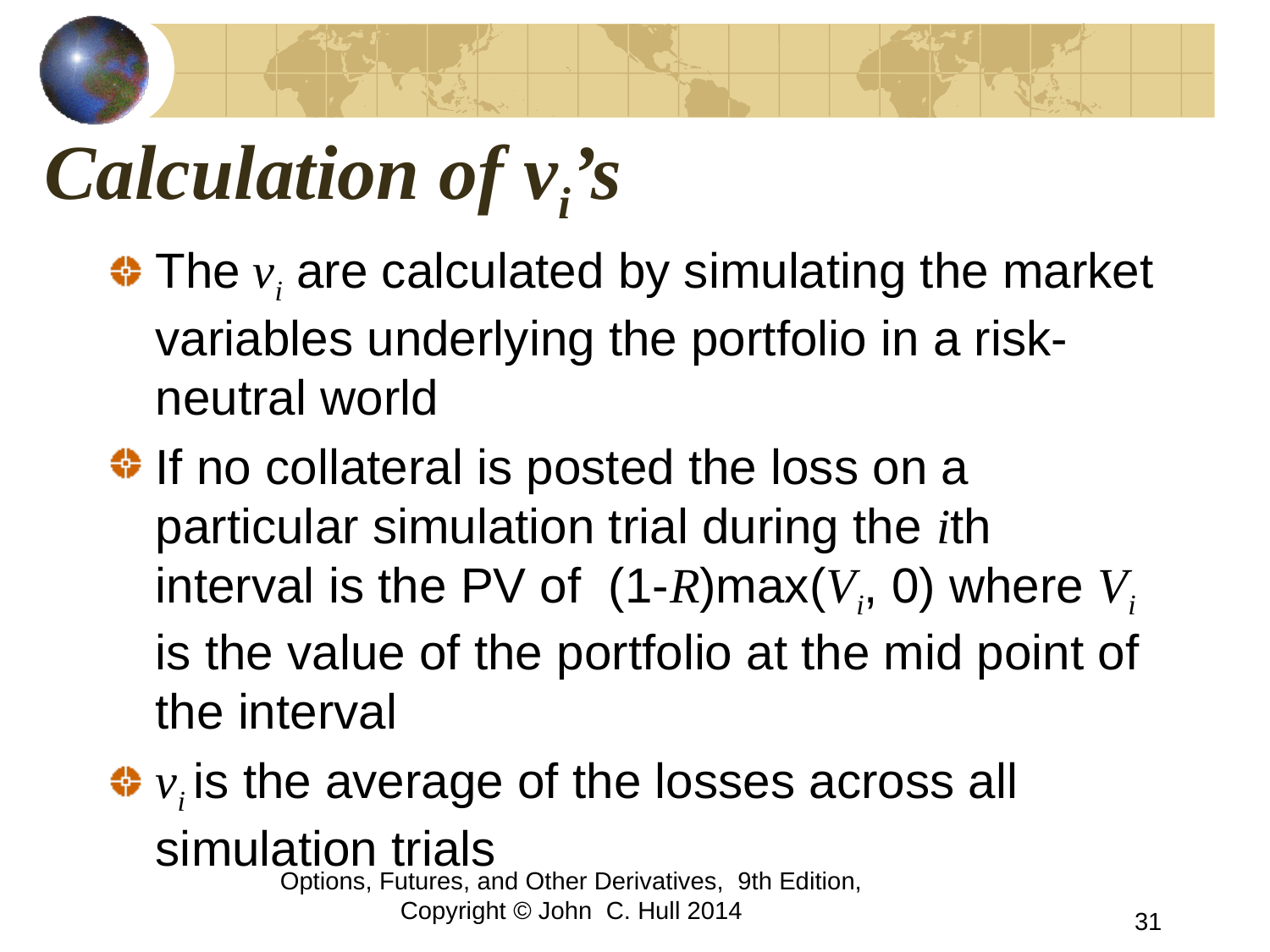

# Calculation of vi’s
The vi are calculated by simulating the market variables underlying the portfolio in a risk-neutral world
If no collateral is posted the loss on a particular simulation trial during the ith interval is the PV of  (1-R)max(Vi, 0) where Vi is the value of the portfolio at the mid point of the interval
vi is the average of the losses across all simulation trials
Options, Futures, and Other Derivatives,  9th Edition, Copyright © John  C. Hull 2014
31